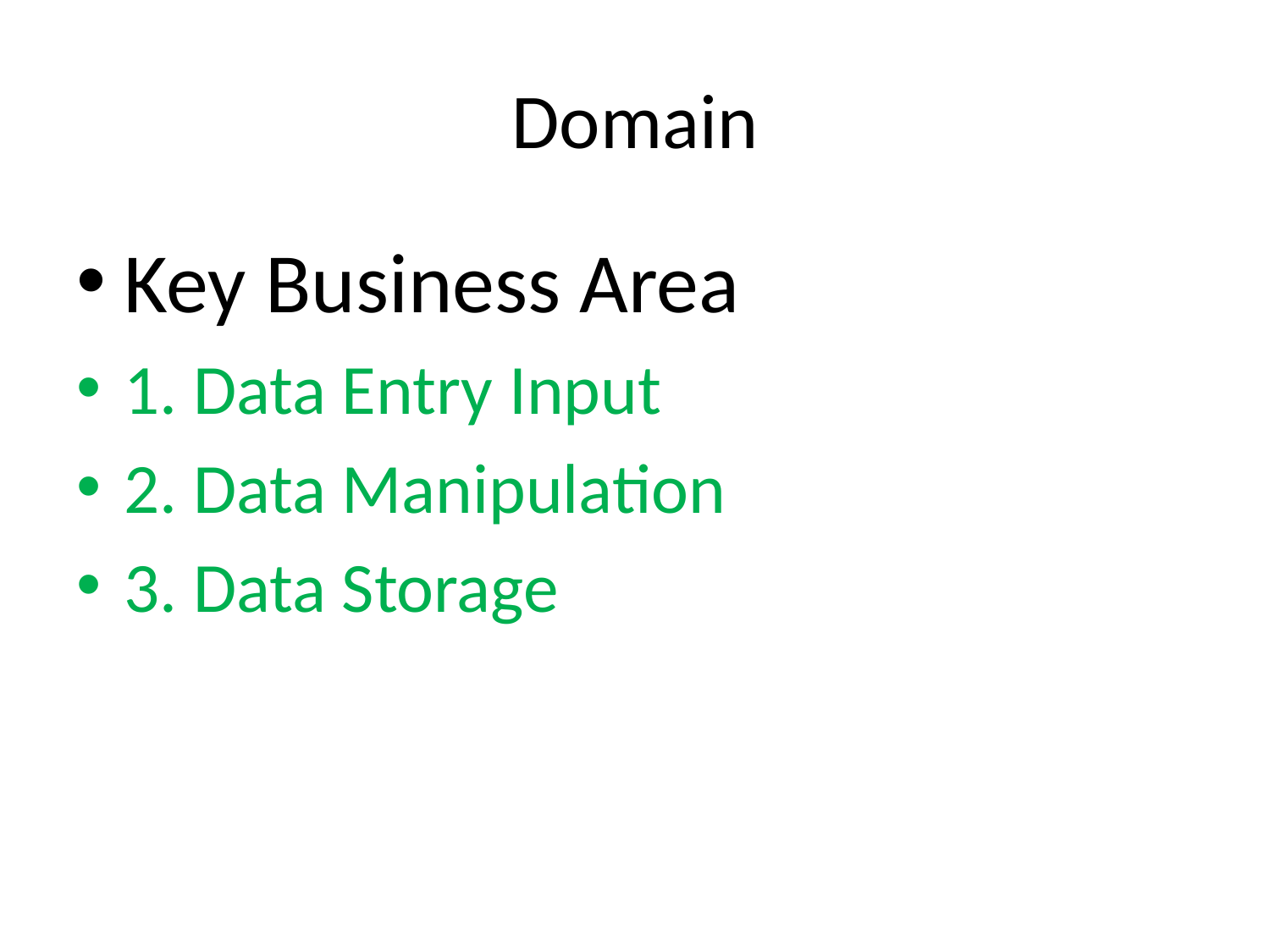

# Domain
Key Business Area
1. Data Entry Input
2. Data Manipulation
3. Data Storage